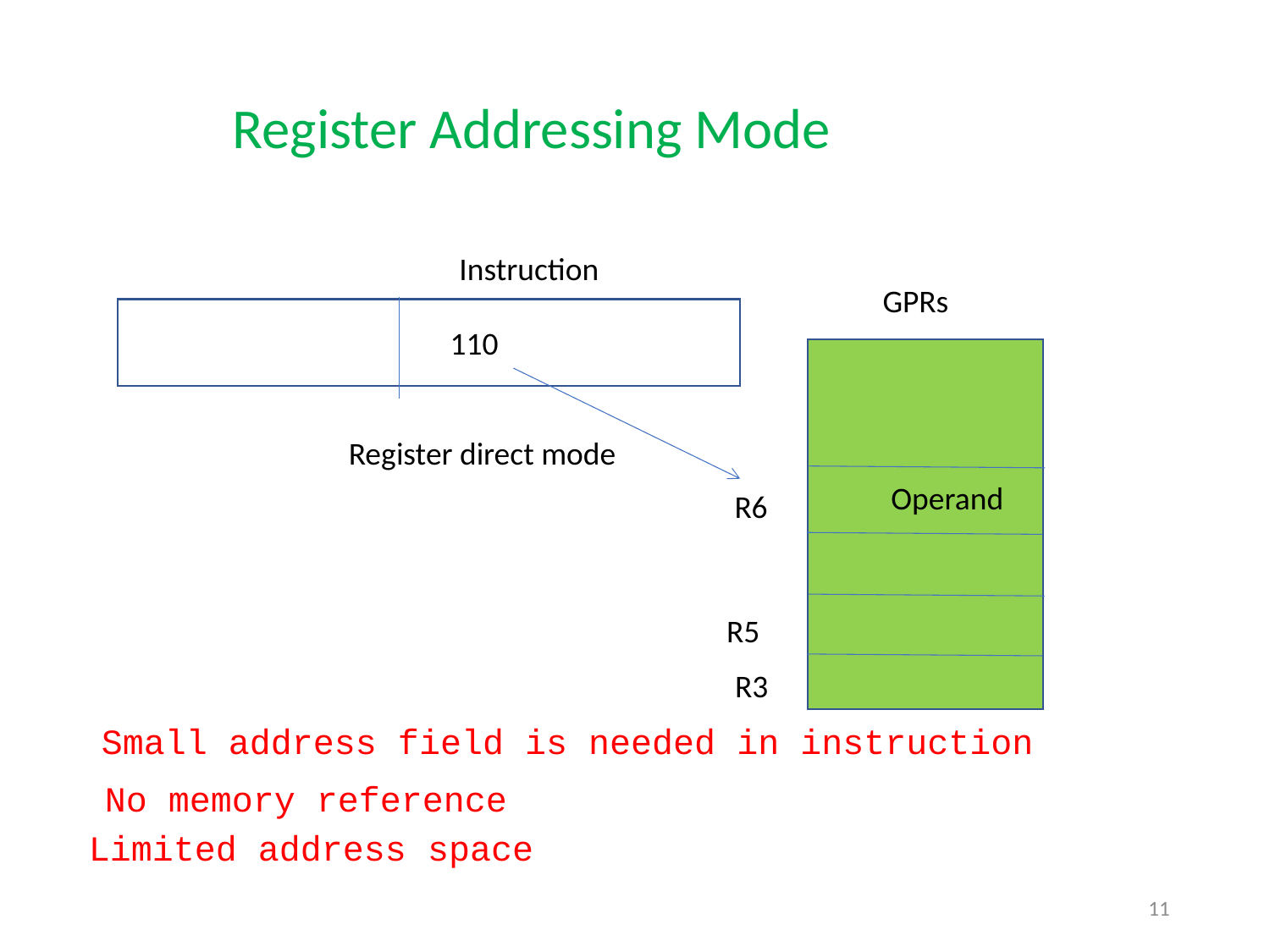

# Register Addressing Mode
Instruction
GPRs

110

Register direct mode
Operand

R6
R5
R3
Small address field is needed in instruction
No memory reference
Limited address space
11